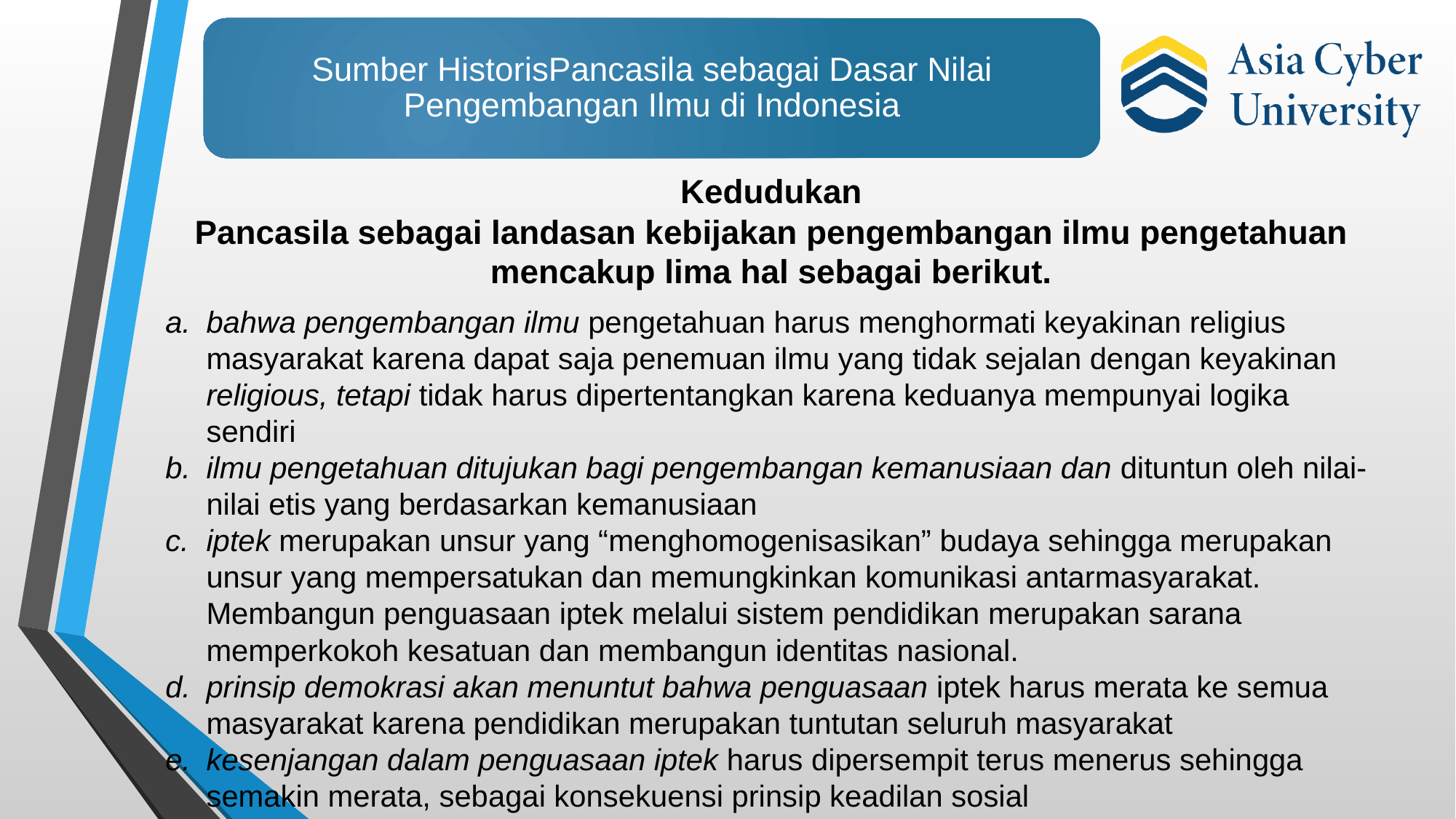

Sumber HistorisPancasila sebagai Dasar Nilai Pengembangan Ilmu di Indonesia
Kedudukan
Pancasila sebagai landasan kebijakan pengembangan ilmu pengetahuan mencakup lima hal sebagai berikut.
bahwa pengembangan ilmu pengetahuan harus menghormati keyakinan religius masyarakat karena dapat saja penemuan ilmu yang tidak sejalan dengan keyakinan religious, tetapi tidak harus dipertentangkan karena keduanya mempunyai logika sendiri
ilmu pengetahuan ditujukan bagi pengembangan kemanusiaan dan dituntun oleh nilai-nilai etis yang berdasarkan kemanusiaan
iptek merupakan unsur yang “menghomogenisasikan” budaya sehingga merupakan unsur yang mempersatukan dan memungkinkan komunikasi antarmasyarakat. Membangun penguasaan iptek melalui sistem pendidikan merupakan sarana memperkokoh kesatuan dan membangun identitas nasional.
prinsip demokrasi akan menuntut bahwa penguasaan iptek harus merata ke semua masyarakat karena pendidikan merupakan tuntutan seluruh masyarakat
kesenjangan dalam penguasaan iptek harus dipersempit terus menerus sehingga semakin merata, sebagai konsekuensi prinsip keadilan sosial